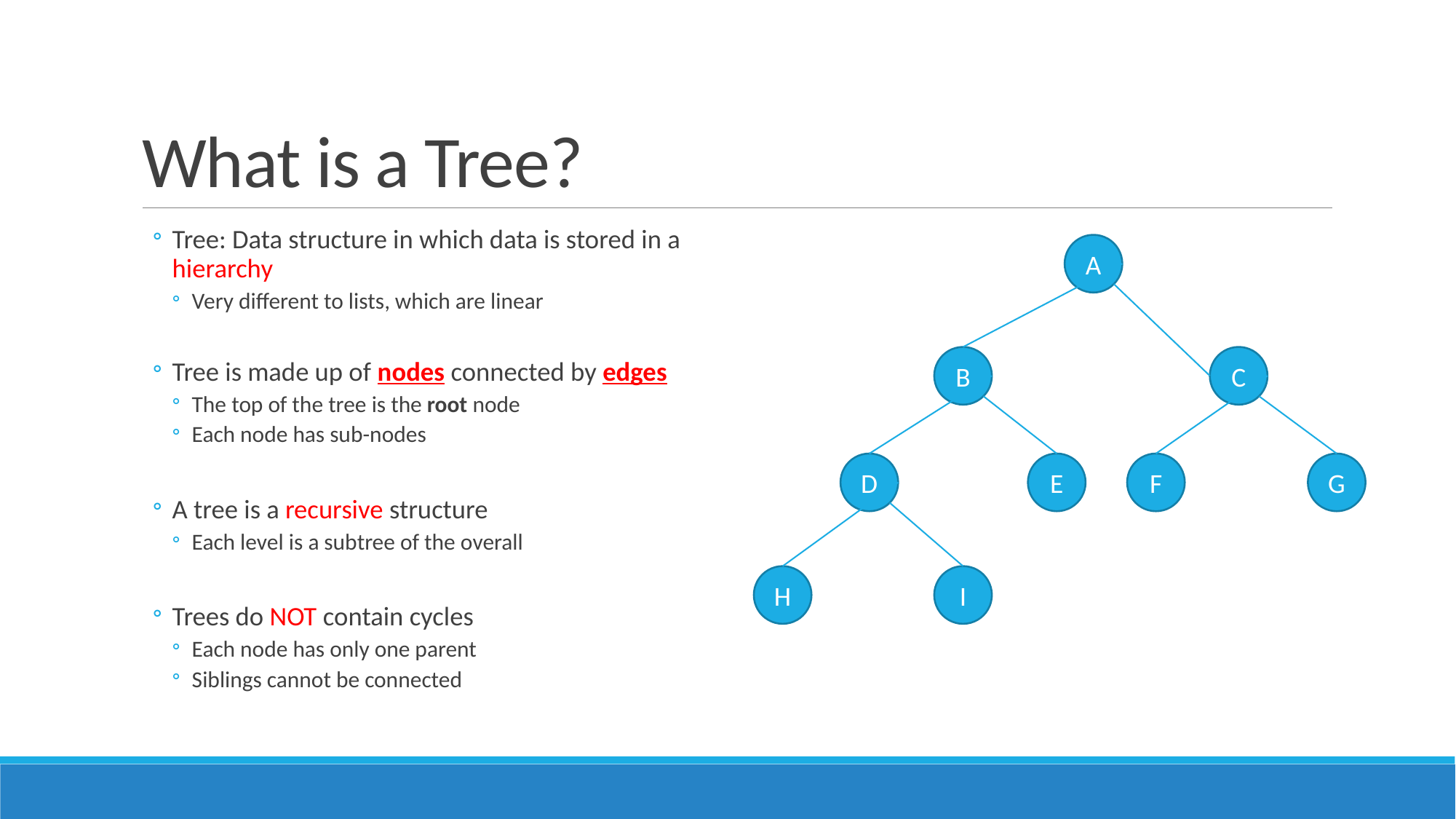

# What is a Tree?
Tree: Data structure in which data is stored in a hierarchy
Very different to lists, which are linear

Tree is made up of nodes connected by edges
The top of the tree is the root node
Each node has sub-nodes

A tree is a recursive structure
Each level is a subtree of the overall

Trees do NOT contain cycles
Each node has only one parent
Siblings cannot be connected

A
B
C
D
E
F
G
H
I